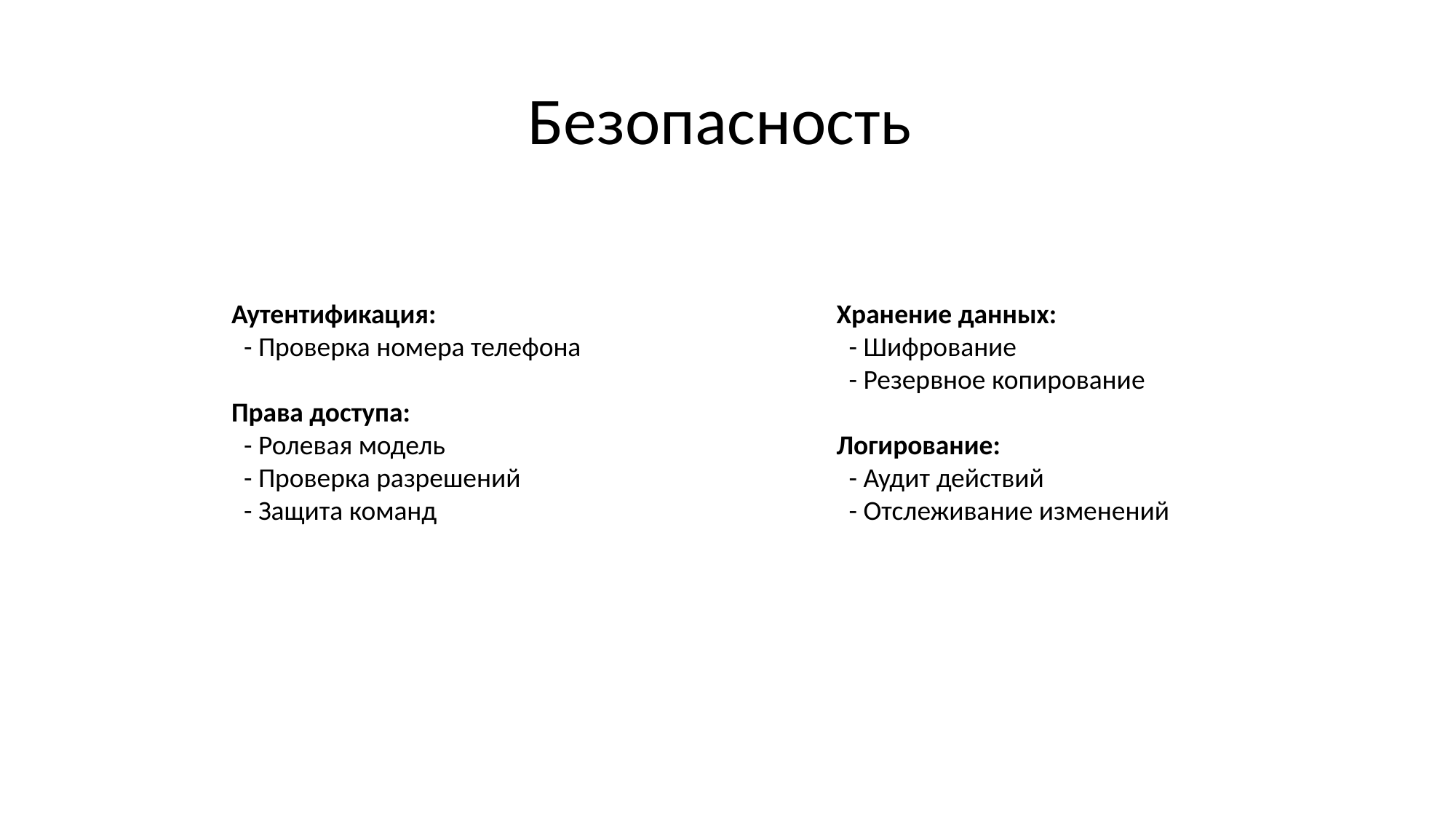

# Безопасность
Аутентификация:
  - Проверка номера телефона

Права доступа:
  - Ролевая модель
  - Проверка разрешений
  - Защита команд

Хранение данных:
  - Шифрование
  - Резервное копирование

Логирование:
  - Аудит действий
  - Отслеживание изменений